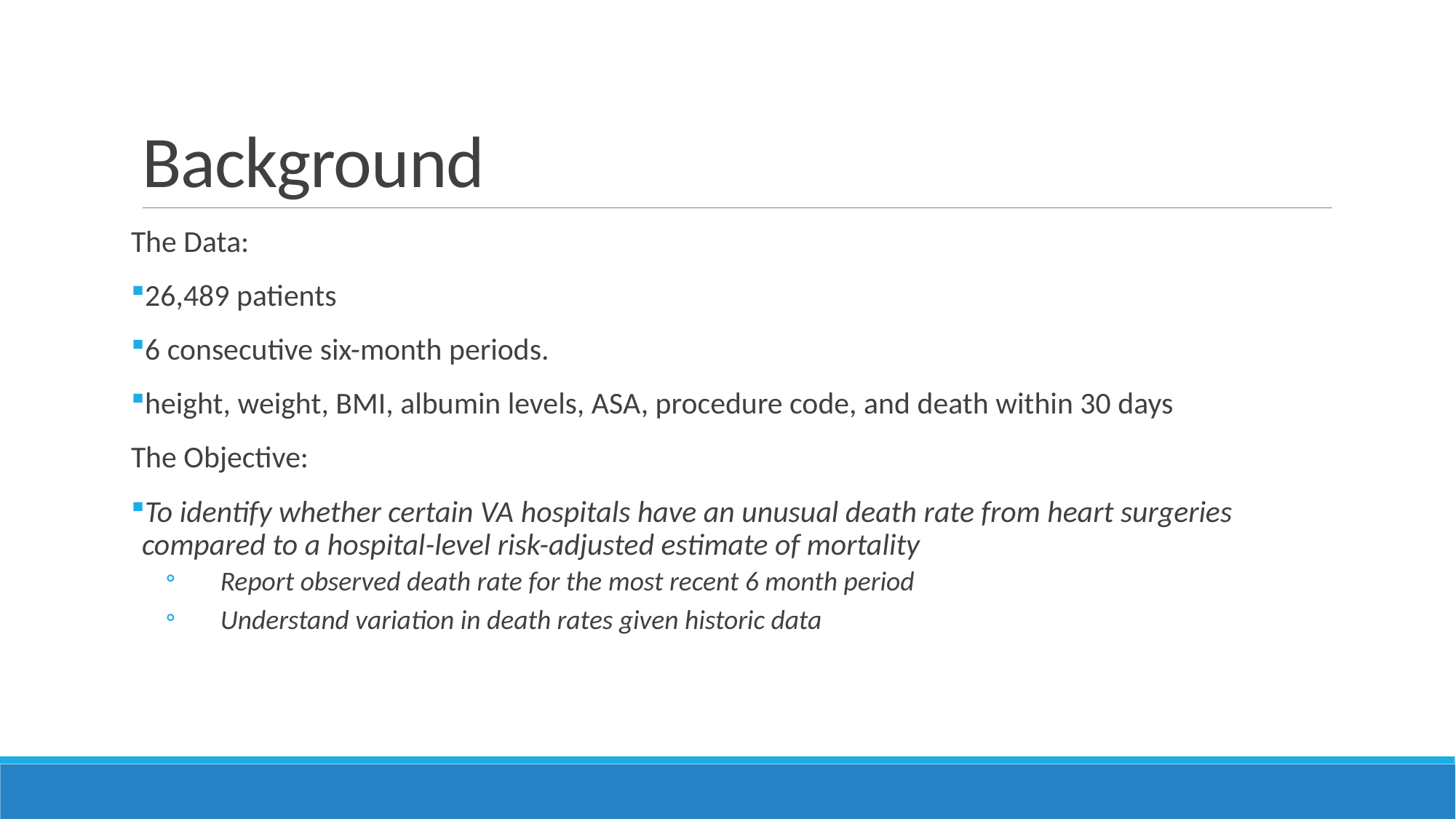

# Background
The Data:
26,489 patients
6 consecutive six-month periods.
height, weight, BMI, albumin levels, ASA, procedure code, and death within 30 days
The Objective:
To identify whether certain VA hospitals have an unusual death rate from heart surgeries compared to a hospital-level risk-adjusted estimate of mortality
Report observed death rate for the most recent 6 month period
Understand variation in death rates given historic data